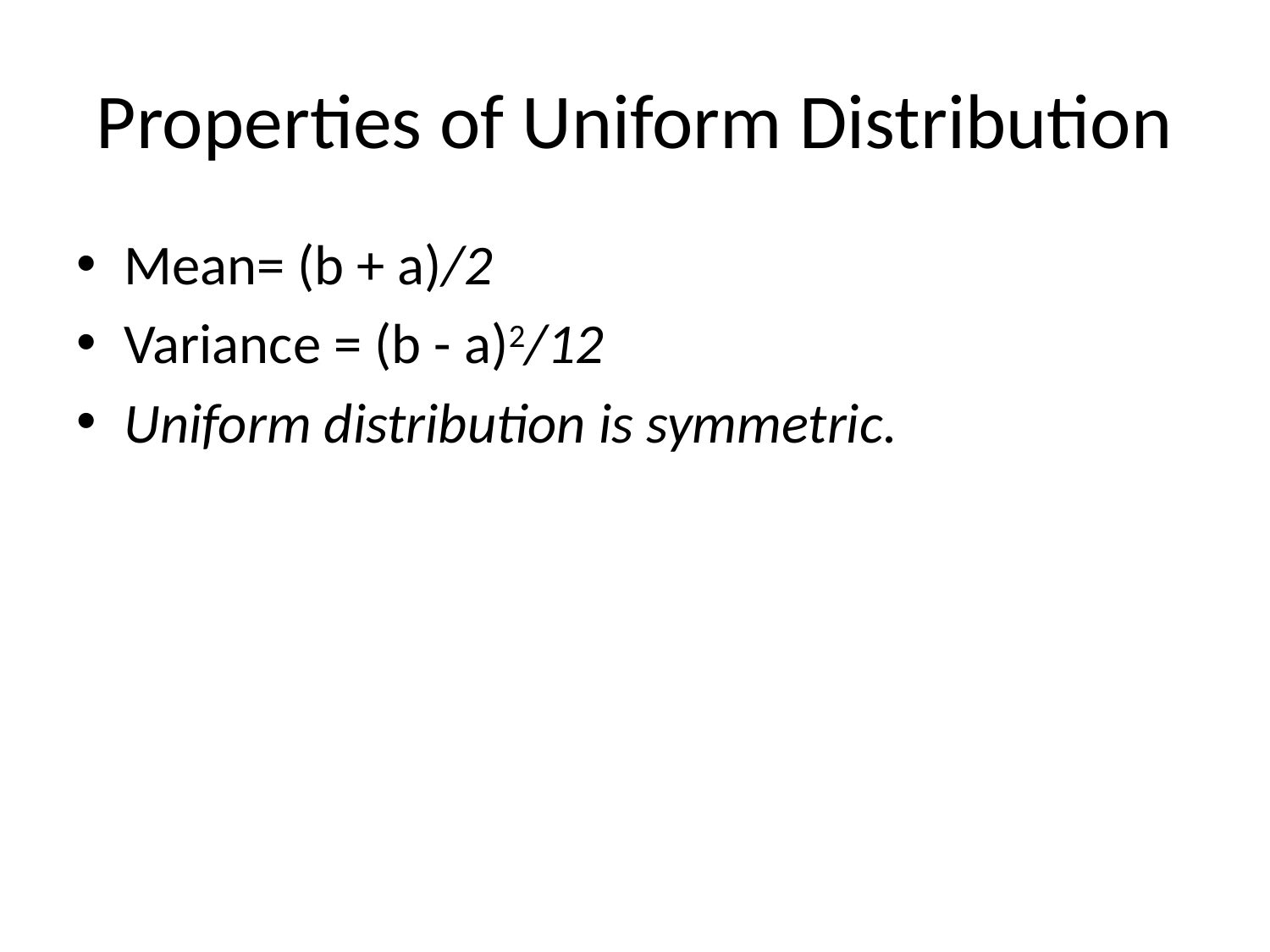

# Properties of Uniform Distribution
Mean= (b + a)/2
Variance = (b - a)2/12
Uniform distribution is symmetric.